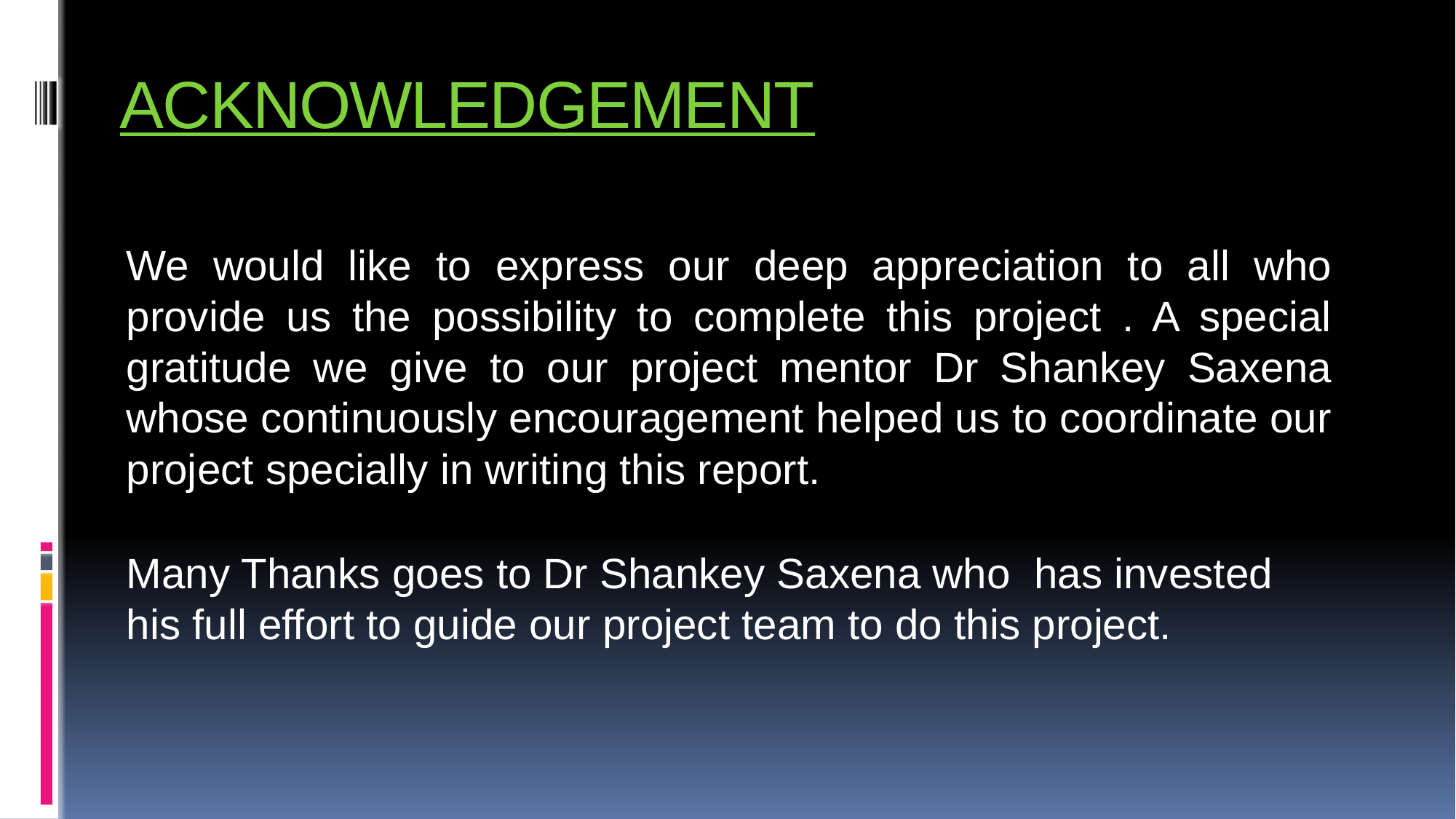

# ACKNOWLEDGEMENT

We would like to express our deep appreciation to all who provide us the possibility to complete this project . A special gratitude we give to our project mentor Dr Shankey Saxena whose continuously encouragement helped us to coordinate our project specially in writing this report.

Many Thanks goes to Dr Shankey Saxena who  has invested his full effort to guide our project team to do this project.